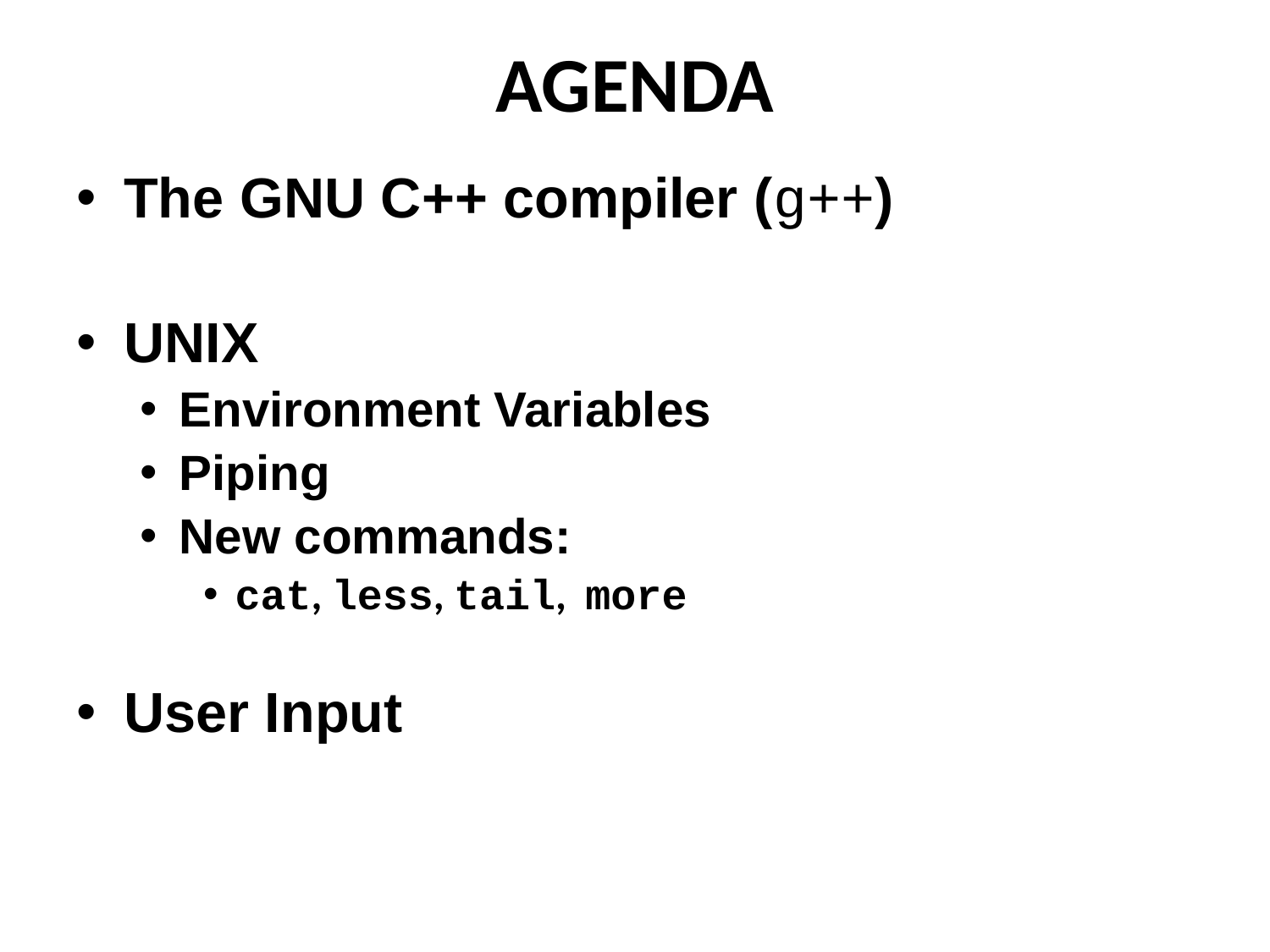

# AGENDA
The GNU C++ compiler (g++)

UNIX
Environment Variables
Piping
New commands:
cat, less, tail,  more

User Input